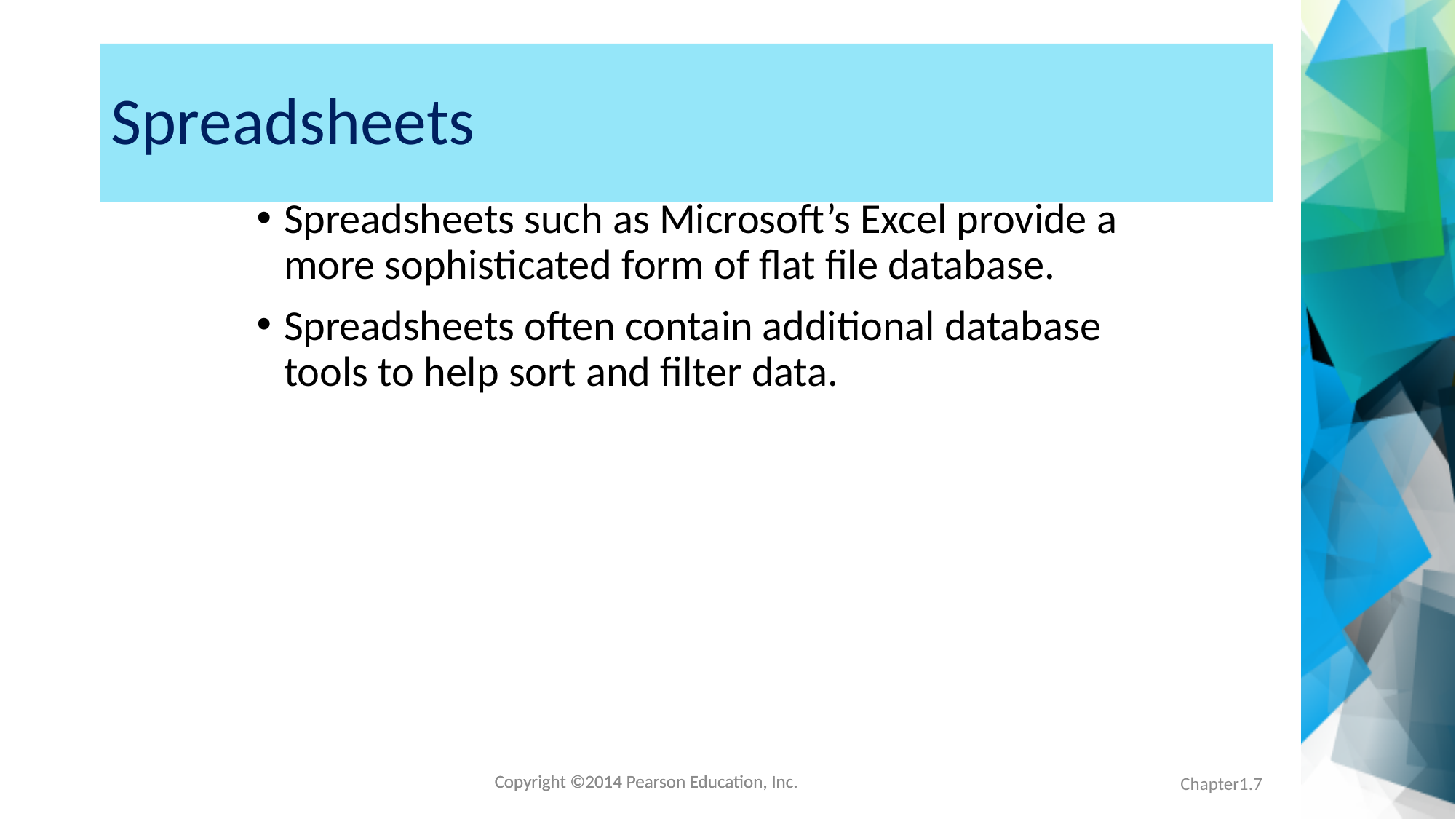

# Spreadsheets
Spreadsheets such as Microsoft’s Excel provide a more sophisticated form of flat file database.
Spreadsheets often contain additional database tools to help sort and filter data.
Chapter1.7